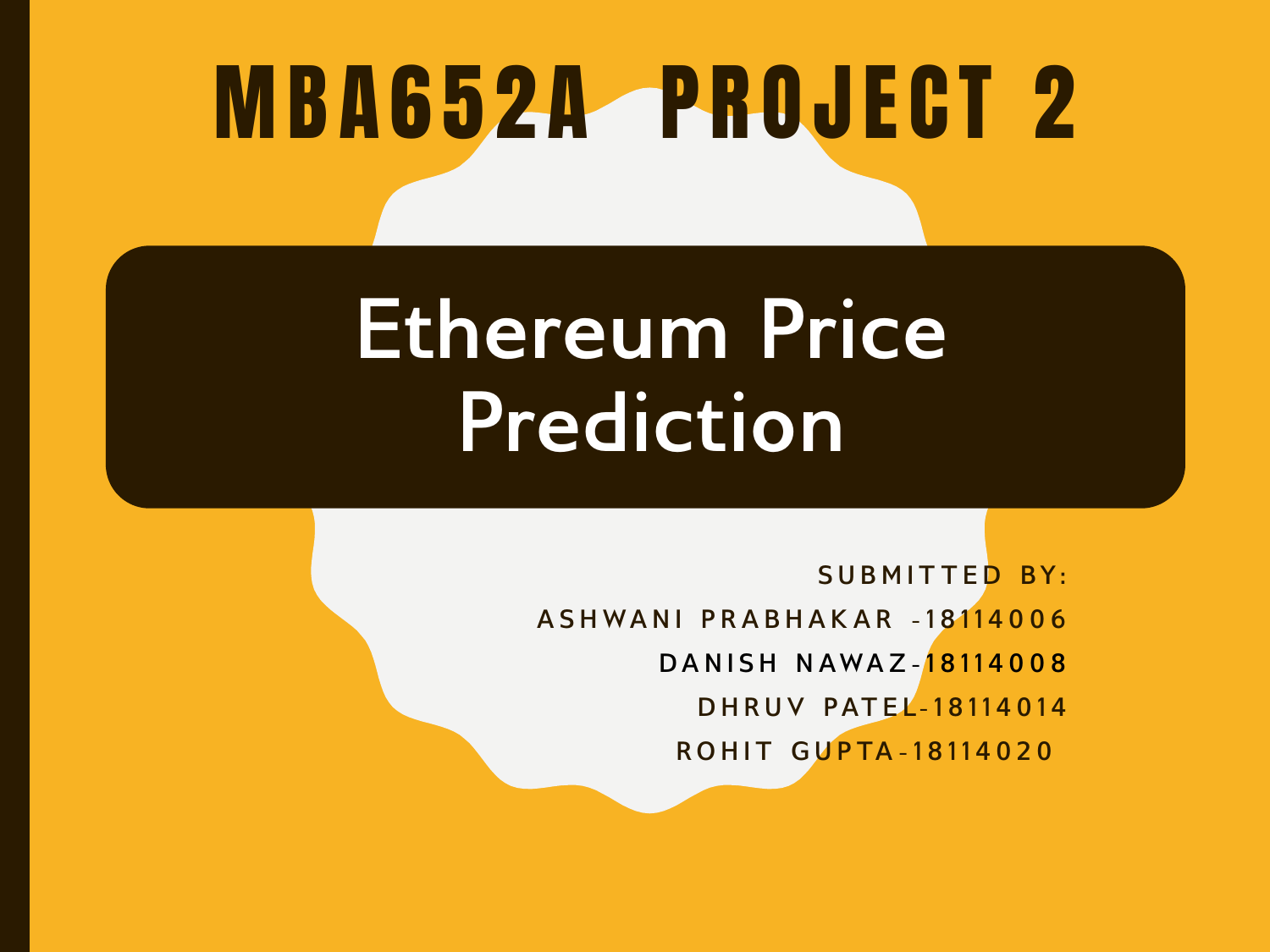

# MBA652A  Project 2
Ethereum Price Prediction

Submitted by:
Ashwani Prabhakar -18114006
Danish nawaz-18114008
Dhruv patel-18114014
Rohit gupta-18114020